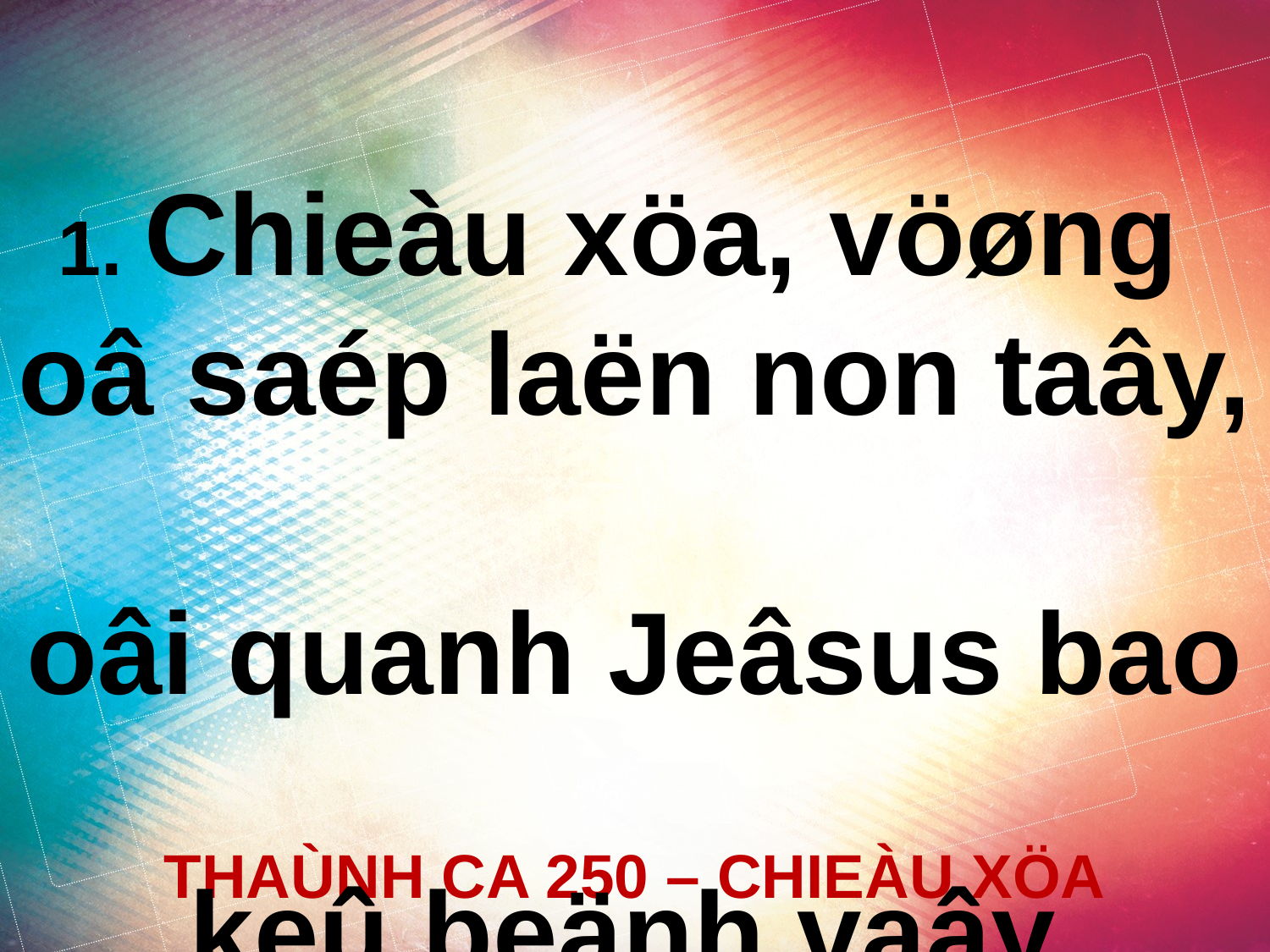

1. Chieàu xöa, vöøng
oâ saép laën non taây,
oâi quanh Jeâsus bao
keû beänh vaây.
THAÙNH CA 250 – CHIEÀU XÖA